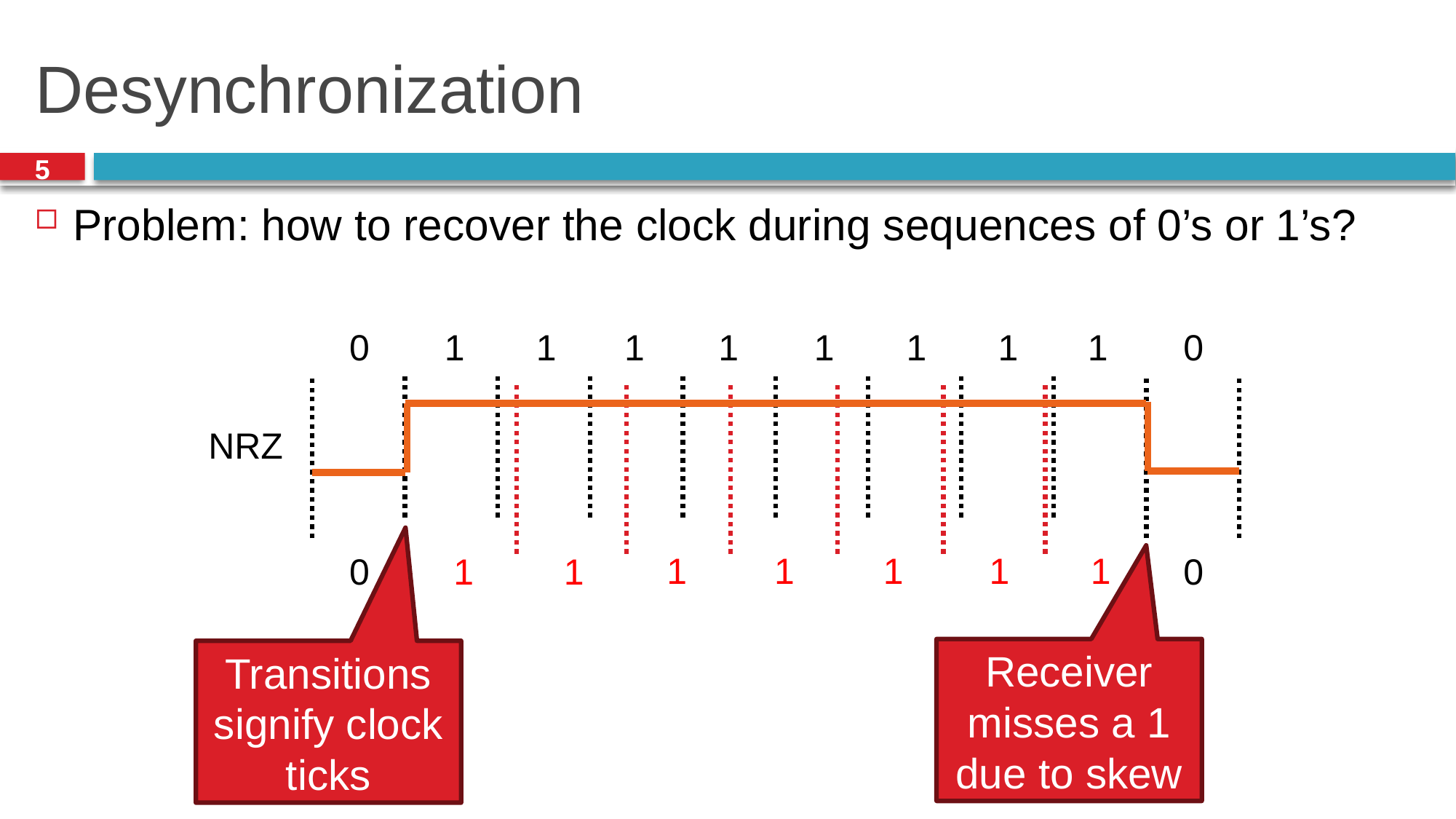

# Desynchronization
5
Problem: how to recover the clock during sequences of 0’s or 1’s?
1
1
1
0
1
1
1
1
1
0
NRZ
1
1
1
1
1
1
0
1
0

Receiver misses a 1 due to skew

Transitions signify clock ticks